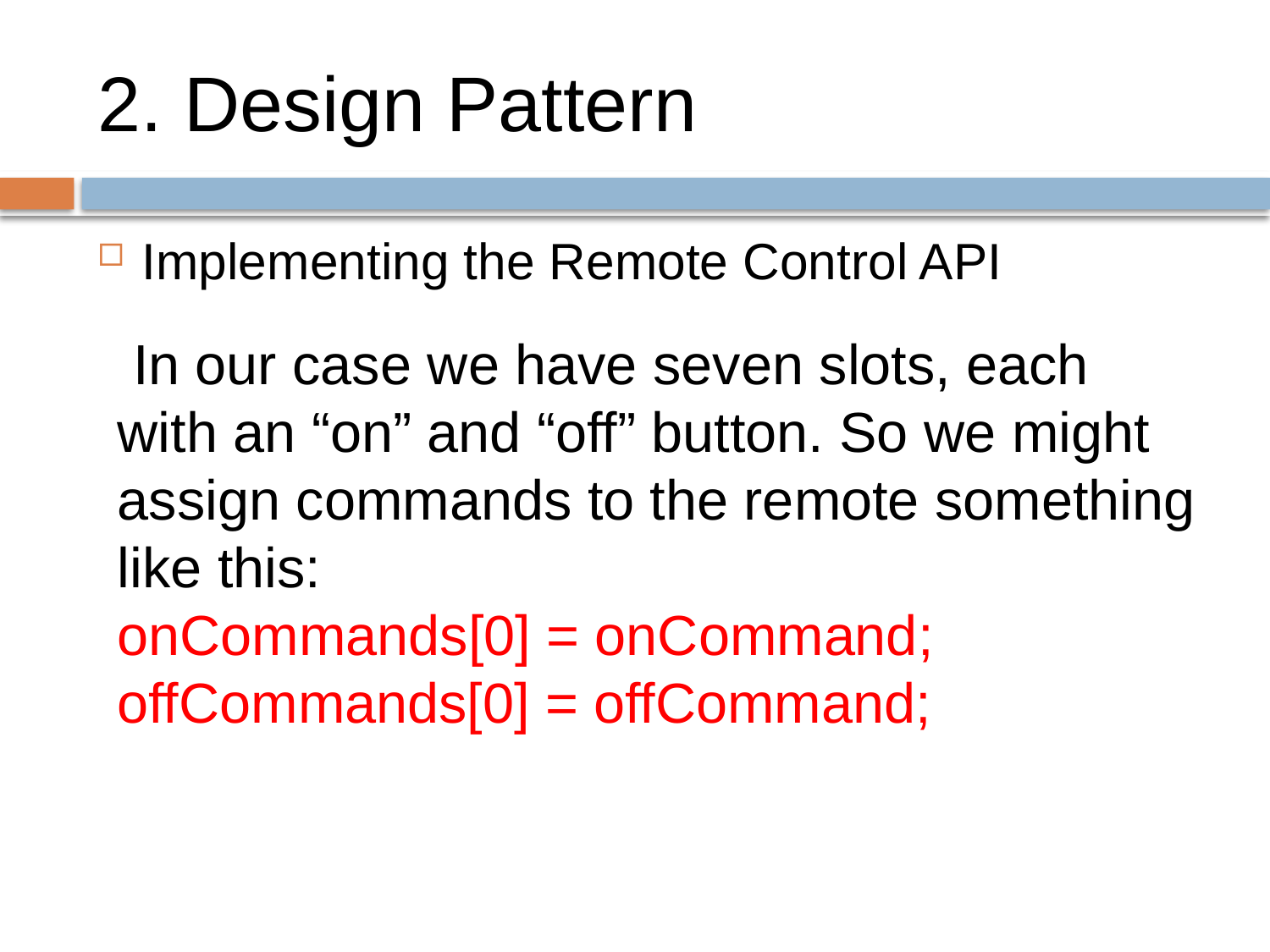

# 2. Design Pattern
Implementing the Remote Control API
 In our case we have seven slots, each with an “on” and “off” button. So we might assign commands to the remote something like this:
onCommands[0] = onCommand;
offCommands[0] = offCommand;